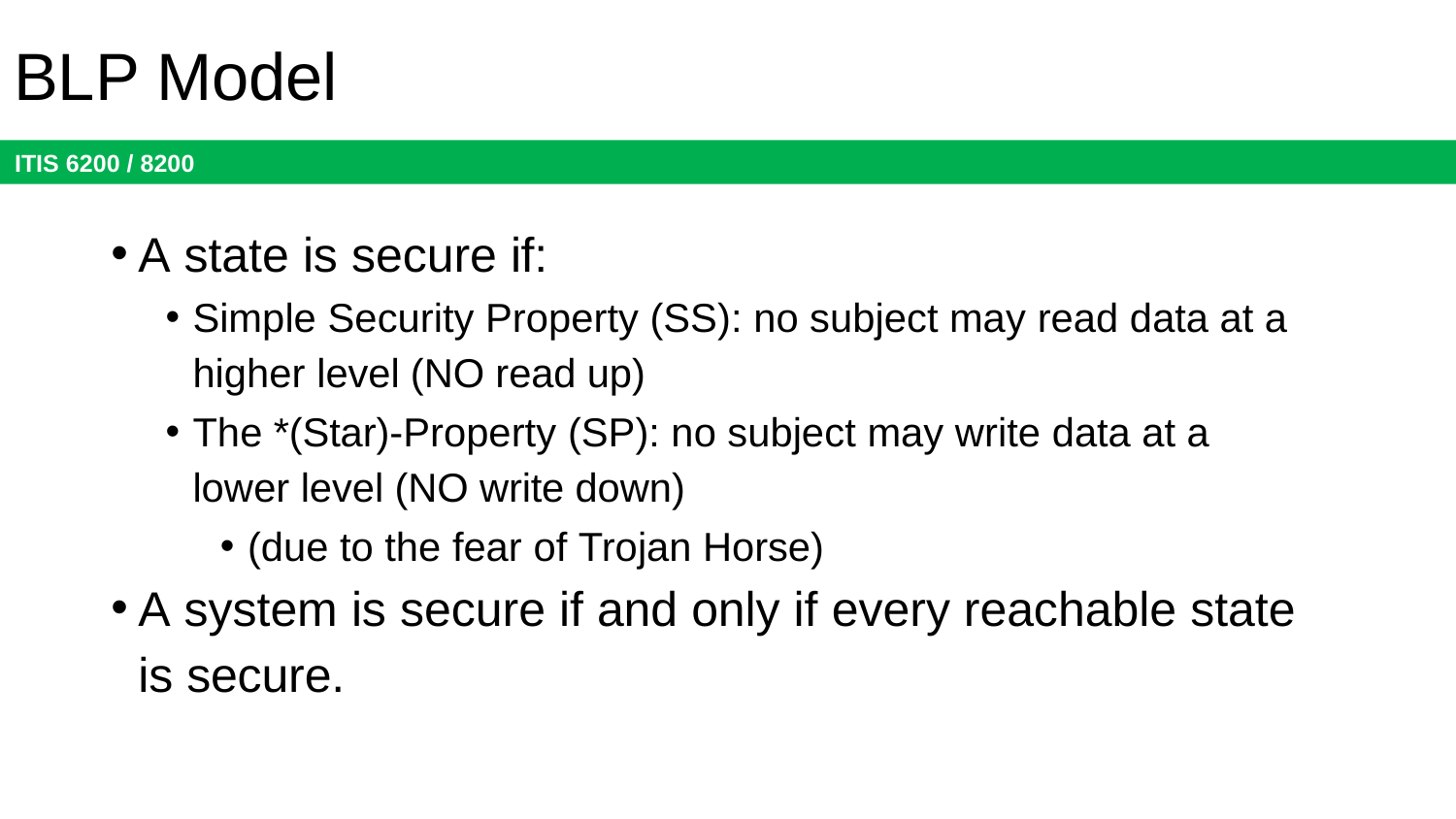

# BLP Model
A state is secure if:
Simple Security Property (SS): no subject may read data at a higher level (NO read up)
The *(Star)-Property (SP): no subject may write data at a lower level (NO write down)
(due to the fear of Trojan Horse)
A system is secure if and only if every reachable state is secure.